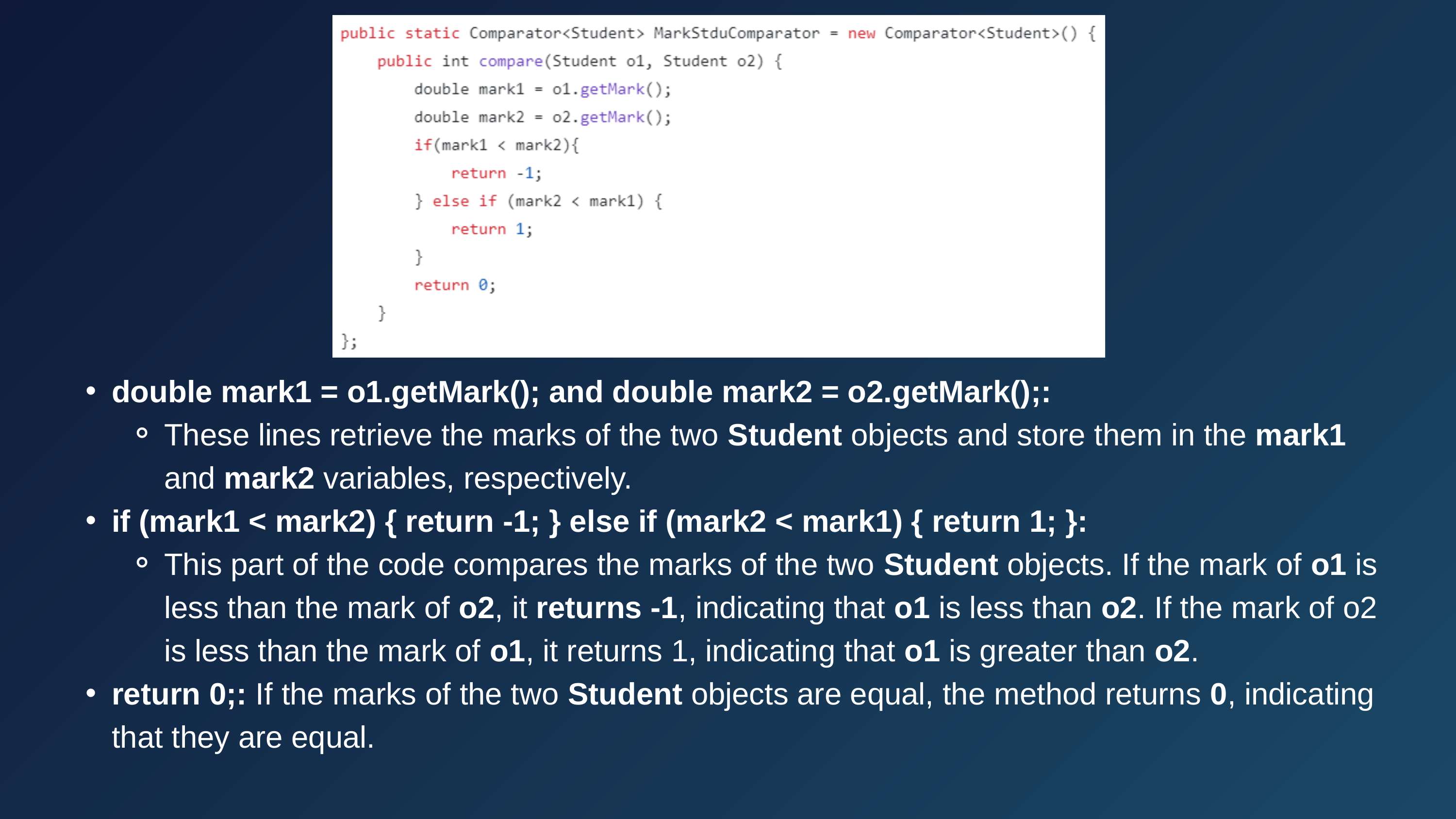

double mark1 = o1.getMark(); and double mark2 = o2.getMark();:
These lines retrieve the marks of the two Student objects and store them in the mark1 and mark2 variables, respectively.
if (mark1 < mark2) { return -1; } else if (mark2 < mark1) { return 1; }:
This part of the code compares the marks of the two Student objects. If the mark of o1 is less than the mark of o2, it returns -1, indicating that o1 is less than o2. If the mark of o2 is less than the mark of o1, it returns 1, indicating that o1 is greater than o2.
return 0;: If the marks of the two Student objects are equal, the method returns 0, indicating that they are equal.